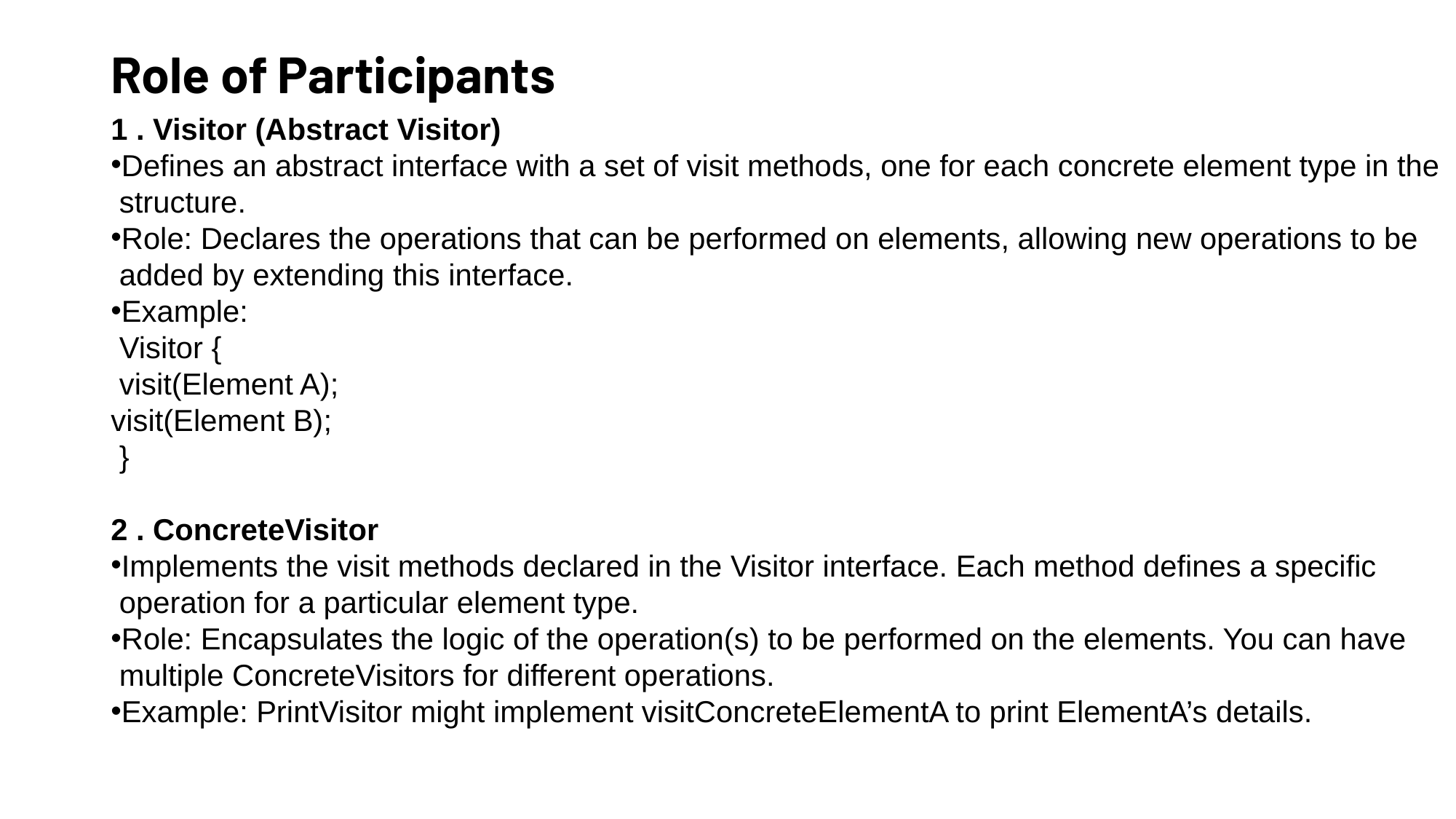

# Role of Participants
1 . Visitor (Abstract Visitor)
Defines an abstract interface with a set of visit methods, one for each concrete element type in the
 structure.
Role: Declares the operations that can be performed on elements, allowing new operations to be
 added by extending this interface.
Example:
 Visitor {
 visit(Element A);
visit(Element B);
 }

2 . ConcreteVisitor
Implements the visit methods declared in the Visitor interface. Each method defines a specific
 operation for a particular element type.
Role: Encapsulates the logic of the operation(s) to be performed on the elements. You can have
 multiple ConcreteVisitors for different operations.
Example: PrintVisitor might implement visitConcreteElementA to print ElementA’s details.